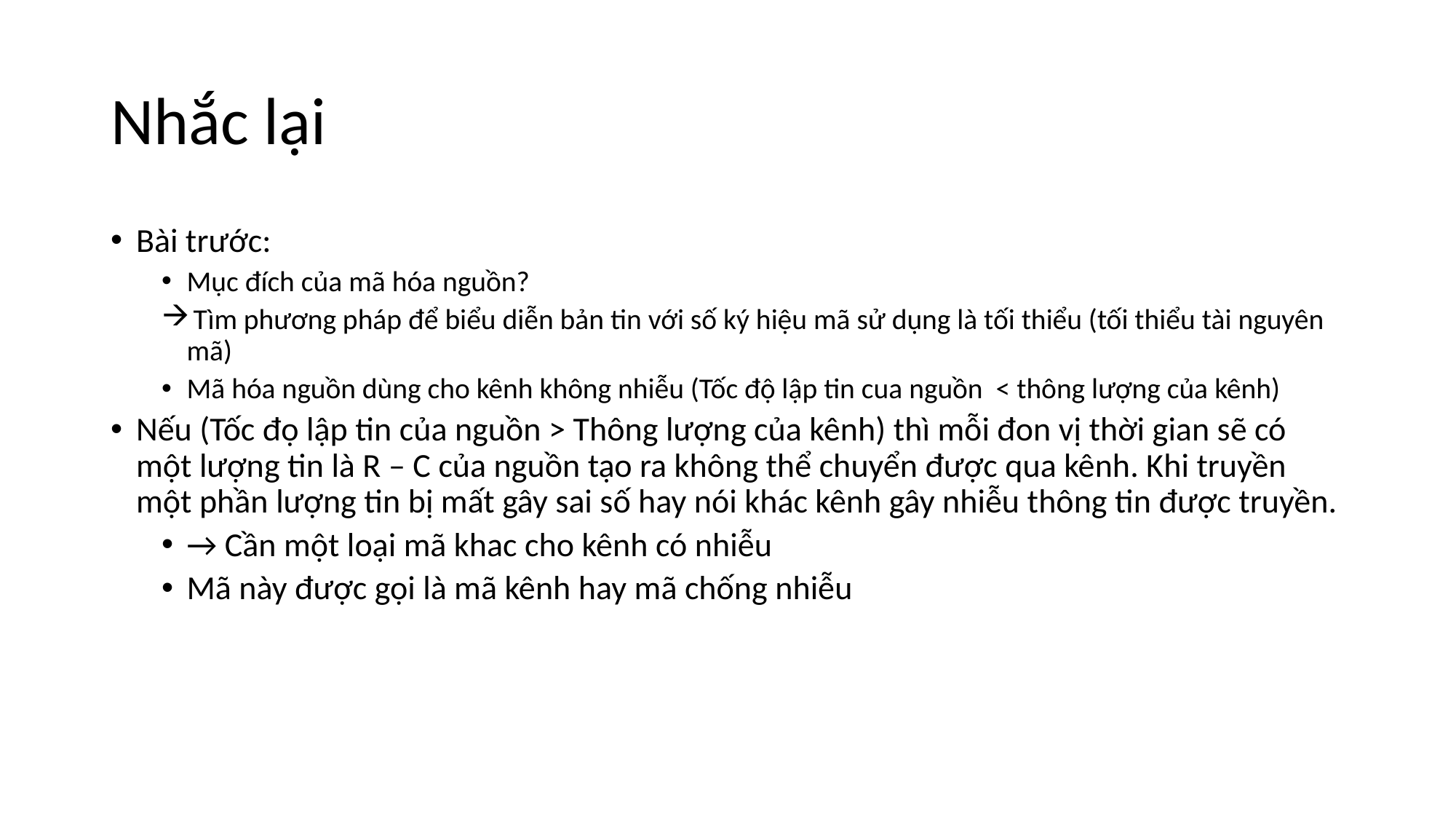

Nhắc lại
Bài trước:
Mục đích của mã hóa nguồn?
 Tìm phương pháp để biểu diễn bản tin với số ký hiệu mã sử dụng là tối thiểu (tối thiểu tài nguyên mã)
Mã hóa nguồn dùng cho kênh không nhiễu (Tốc độ lập tin cua nguồn  < thông lượng của kênh)
Nếu (Tốc đọ lập tin của nguồn > Thông lượng của kênh) thì mỗi đon vị thời gian sẽ có một lượng tin là R – C của nguồn tạo ra không thể chuyển được qua kênh. Khi truyền một phần lượng tin bị mất gây sai số hay nói khác kênh gây nhiễu thông tin được truyền.
→ Cần một loại mã khac cho kênh có nhiễu
Mã này được gọi là mã kênh hay mã chống nhiễu